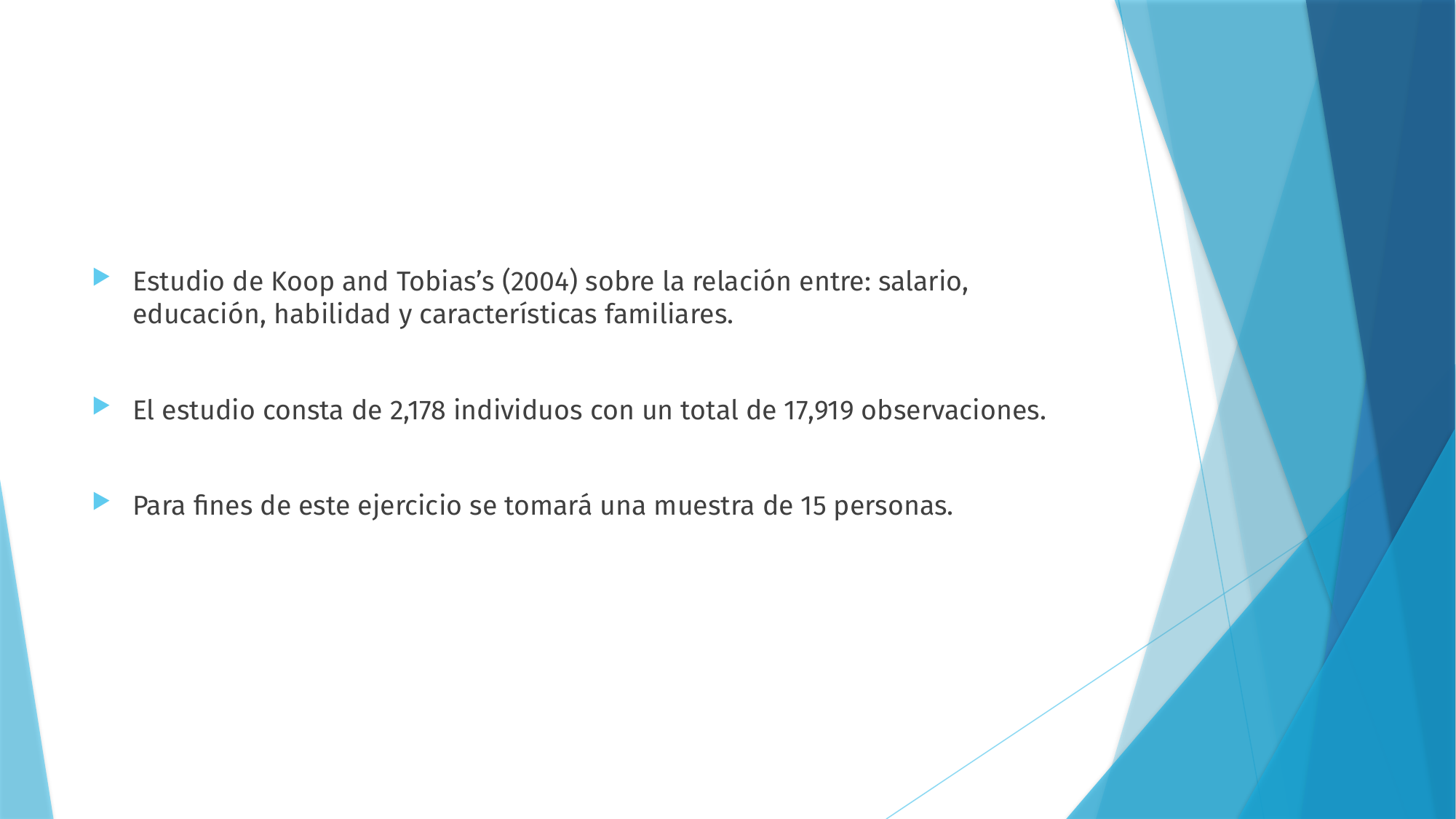

#
Estudio de Koop and Tobias’s (2004) sobre la relación entre: salario, educación, habilidad y características familiares.

El estudio consta de 2,178 individuos con un total de 17,919 observaciones.

Para fines de este ejercicio se tomará una muestra de 15 personas.